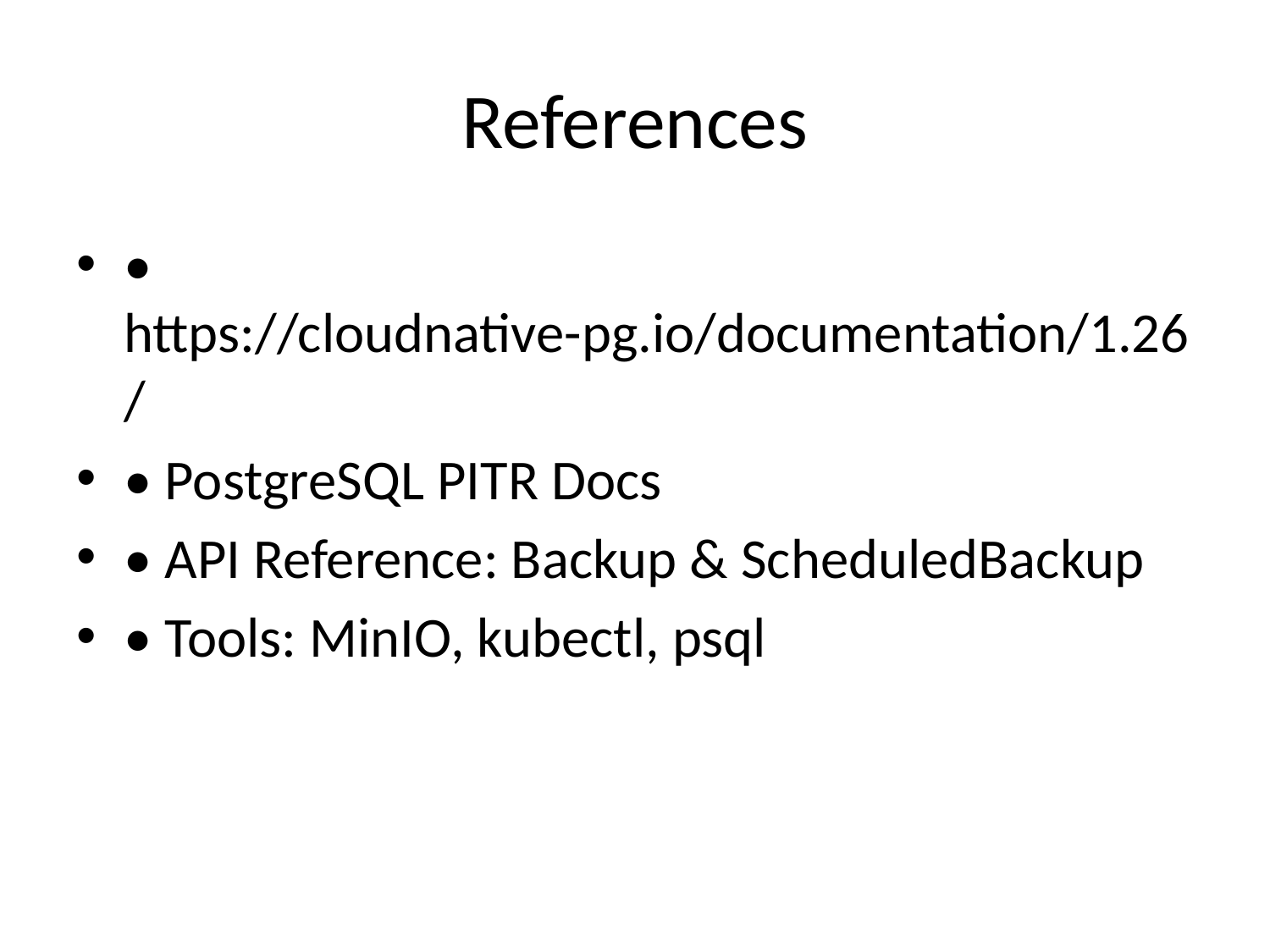

# References
• https://cloudnative-pg.io/documentation/1.26/
• PostgreSQL PITR Docs
• API Reference: Backup & ScheduledBackup
• Tools: MinIO, kubectl, psql